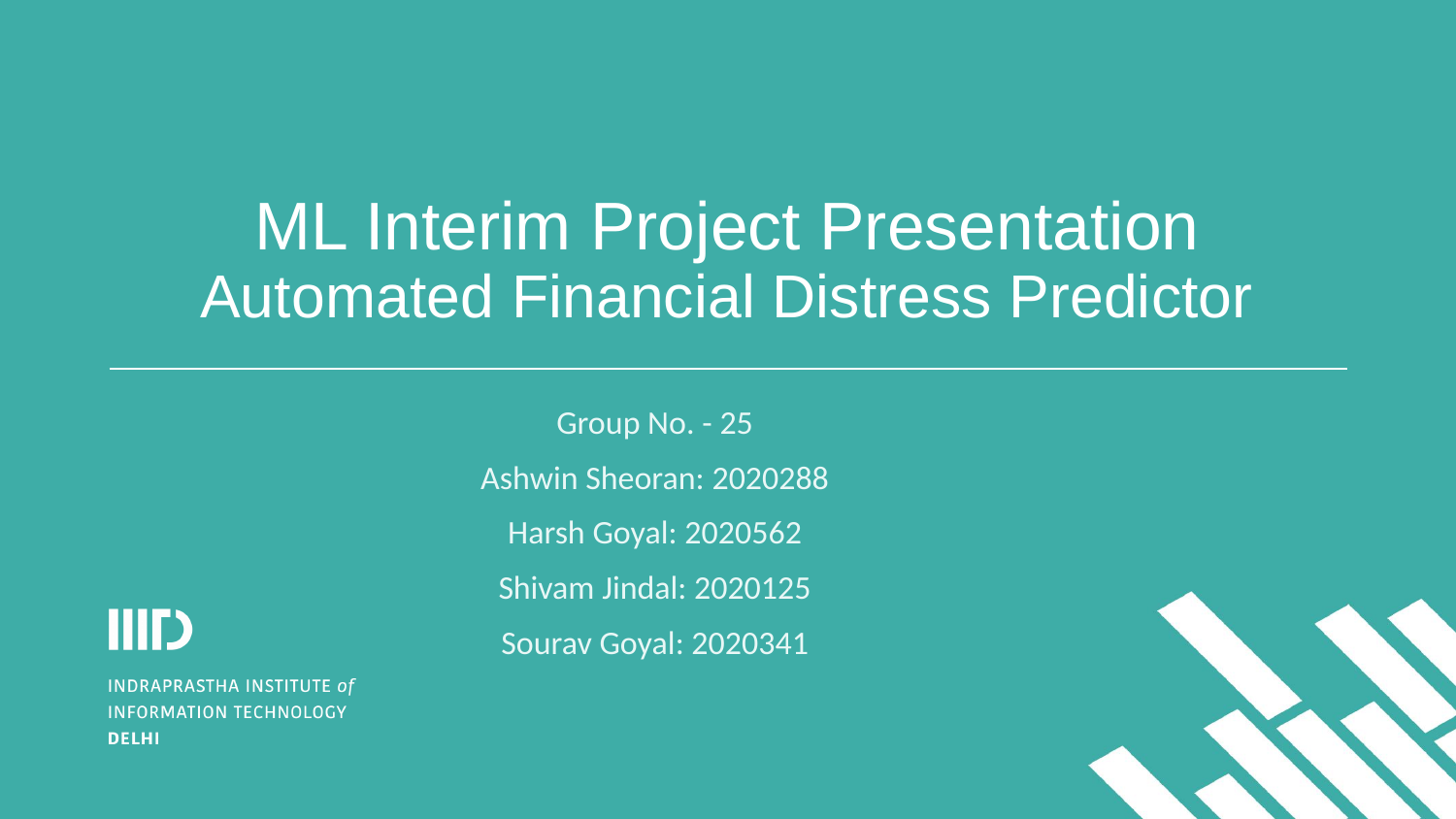

# ML Interim Project Presentation
Automated Financial Distress Predictor
Group No. - 25
Ashwin Sheoran: 2020288
Harsh Goyal: 2020562
Shivam Jindal: 2020125
Sourav Goyal: 2020341